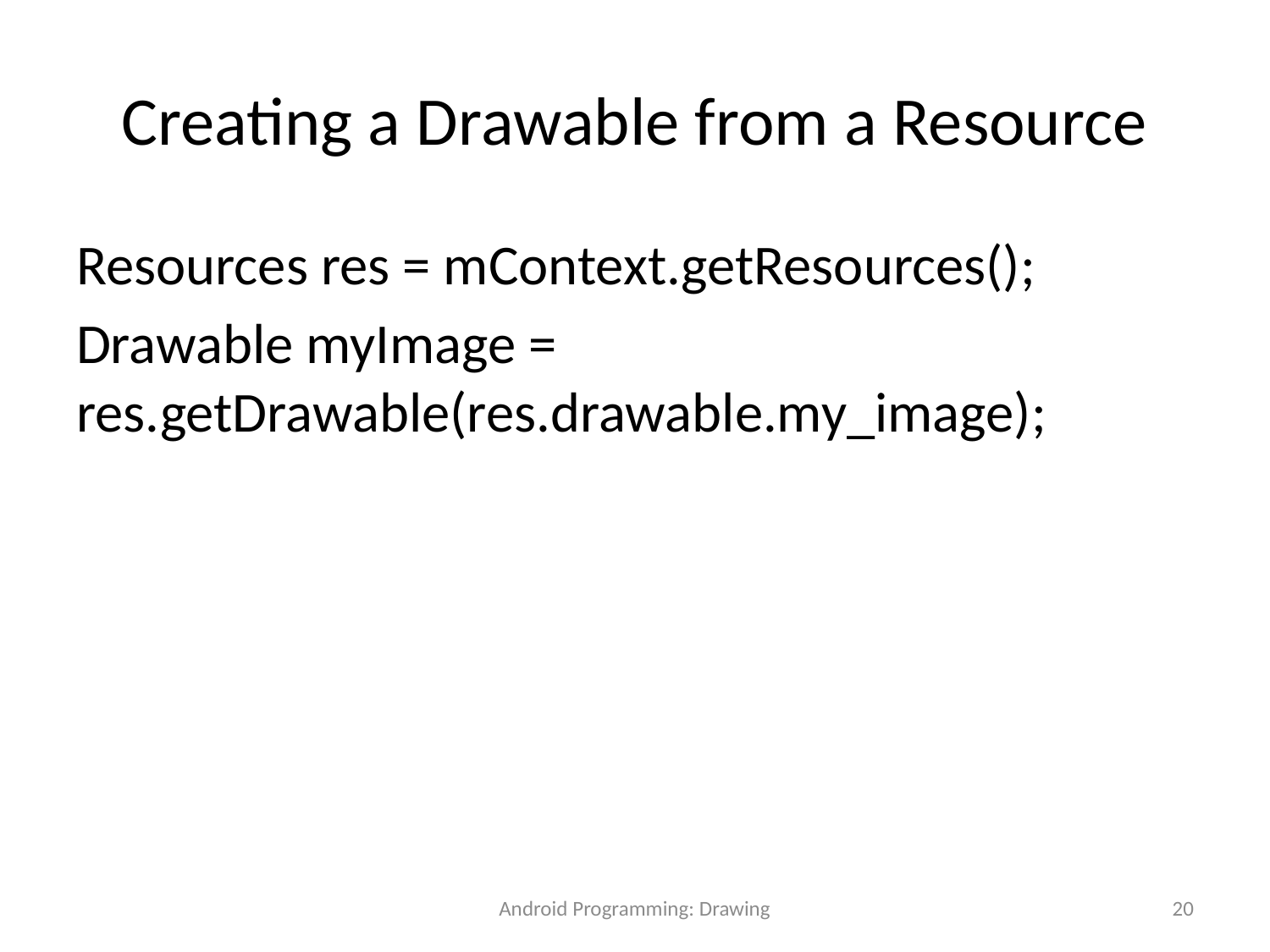

# Creating a Drawable from a Resource
Resources res = mContext.getResources();
Drawable myImage = res.getDrawable(res.drawable.my_image);
Android Programming: Drawing
20